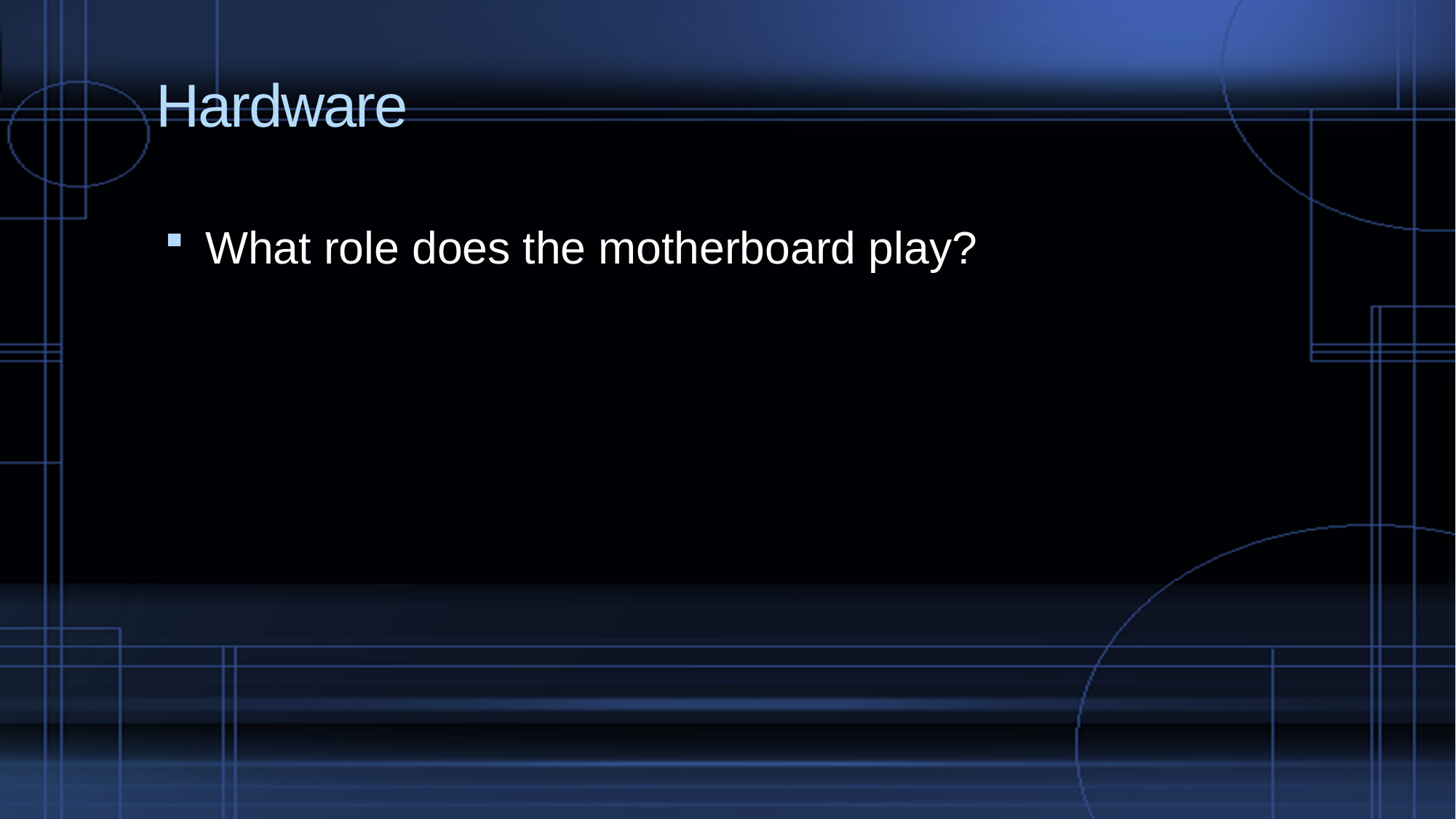

# Hardware
What role does the motherboard play?